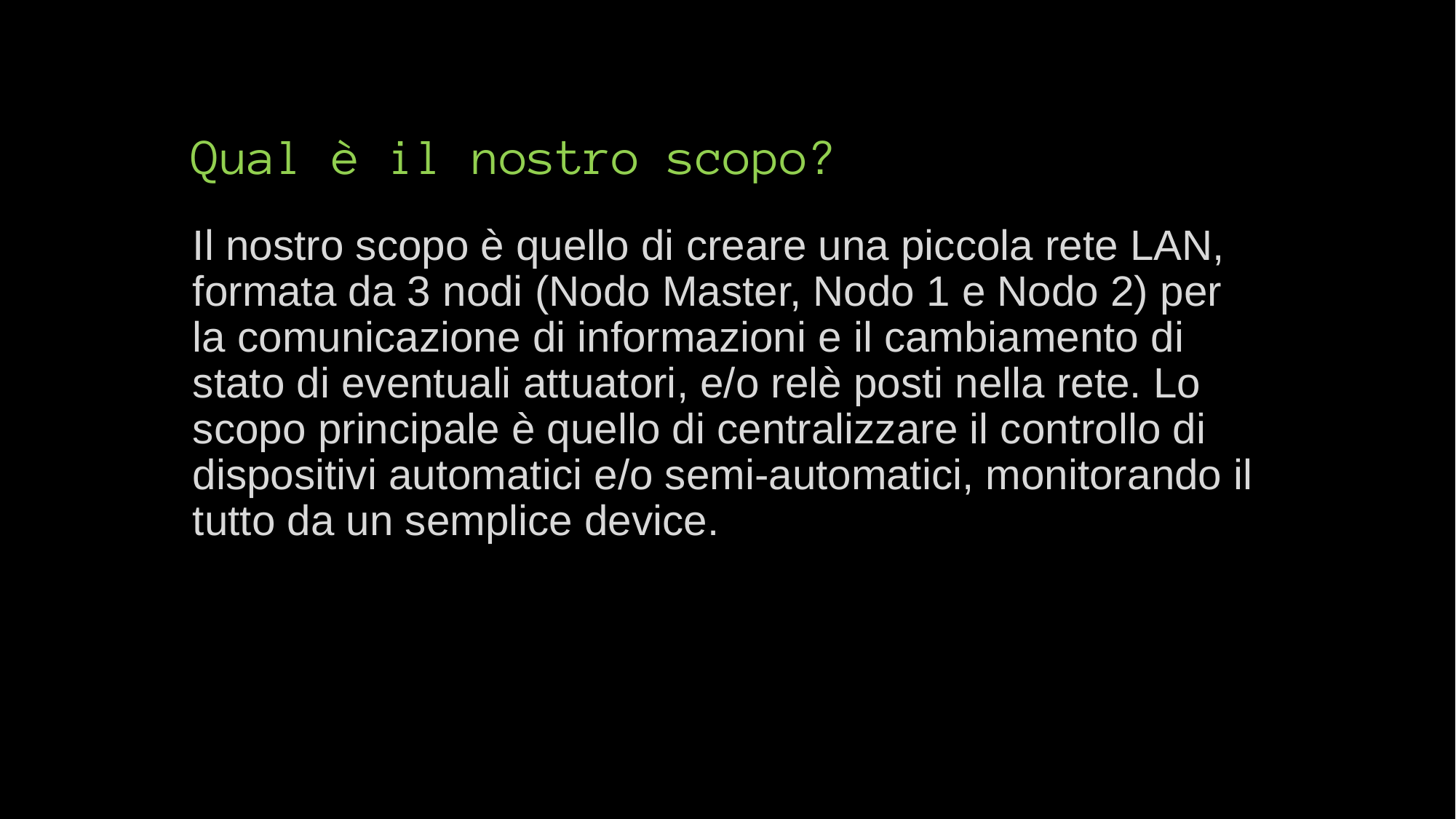

# Qual è il nostro scopo?
Il nostro scopo è quello di creare una piccola rete LAN, formata da 3 nodi (Nodo Master, Nodo 1 e Nodo 2) per la comunicazione di informazioni e il cambiamento di stato di eventuali attuatori, e/o relè posti nella rete. Lo scopo principale è quello di centralizzare il controllo di dispositivi automatici e/o semi-automatici, monitorando il tutto da un semplice device.